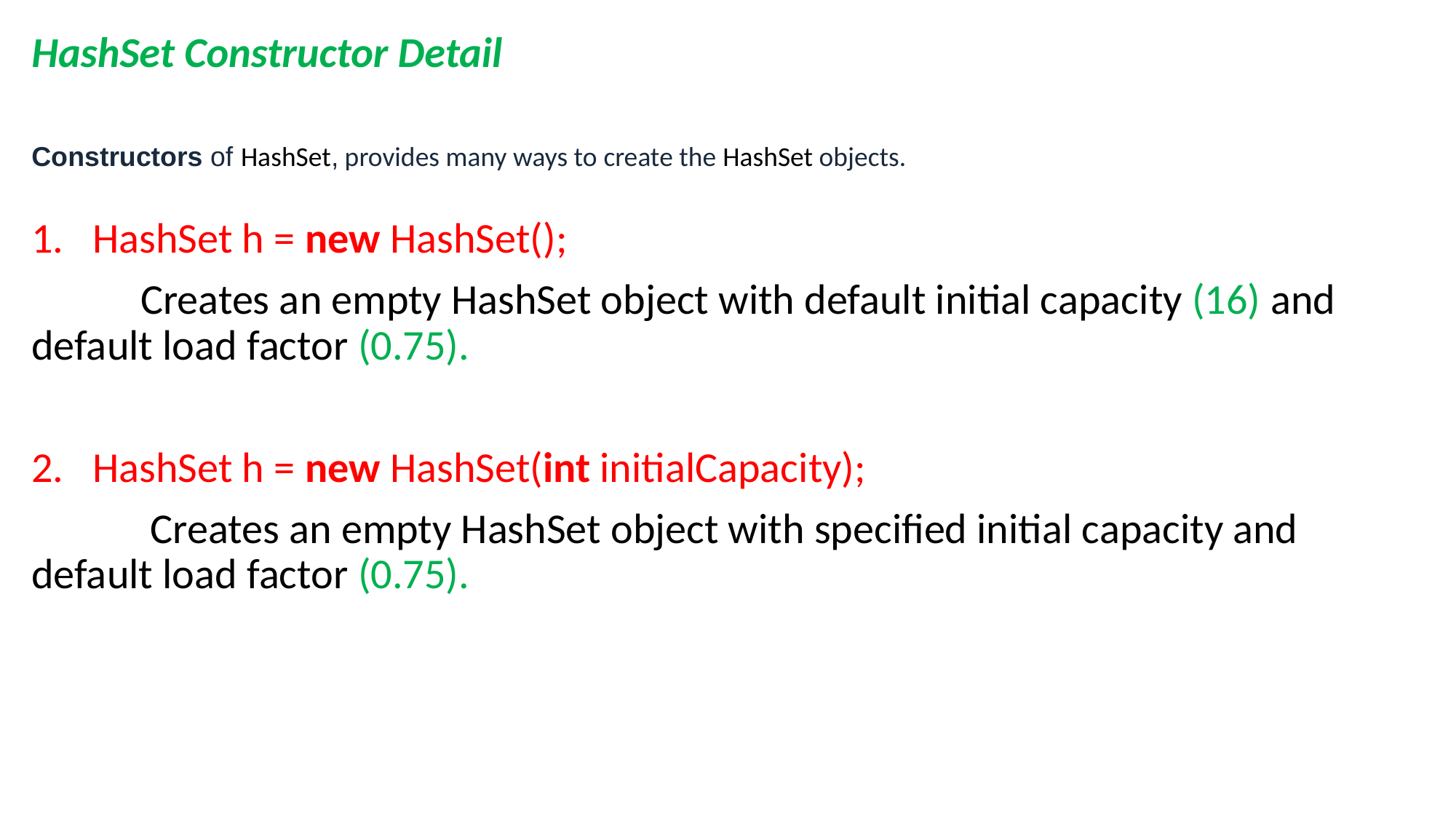

HashSet Constructor Detail
Constructors of HashSet, provides many ways to create the HashSet objects.
1.   HashSet h = new HashSet();
	Creates an empty HashSet object with default initial capacity (16) and default load factor (0.75).

2.   HashSet h = new HashSet(int initialCapacity);
	 Creates an empty HashSet object with specified initial capacity and default load factor (0.75).